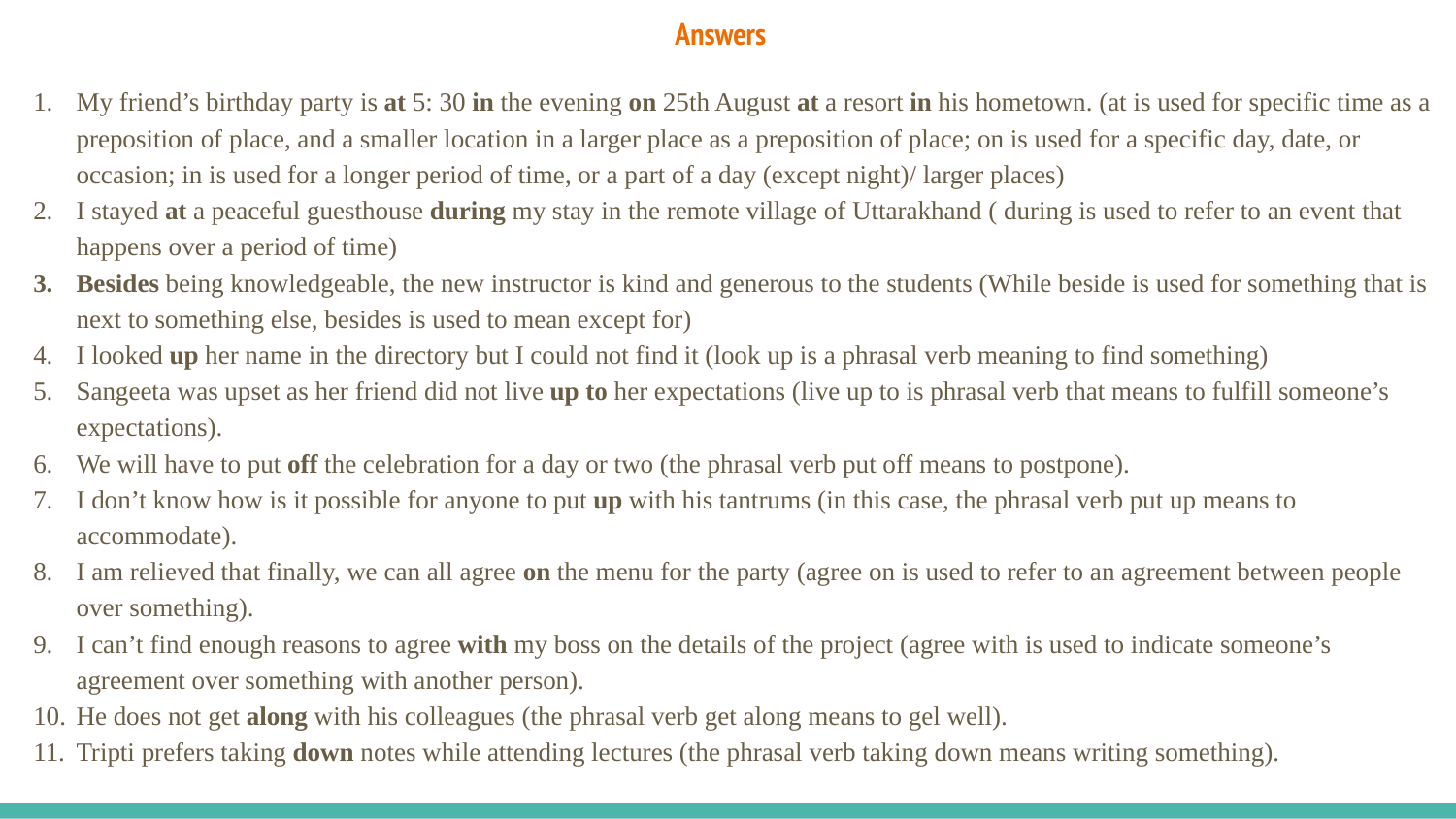

# Answers
My friend’s birthday party is at 5: 30 in the evening on 25th August at a resort in his hometown. (at is used for specific time as a preposition of place, and a smaller location in a larger place as a preposition of place; on is used for a specific day, date, or occasion; in is used for a longer period of time, or a part of a day (except night)/ larger places)
I stayed at a peaceful guesthouse during my stay in the remote village of Uttarakhand ( during is used to refer to an event that happens over a period of time)
Besides being knowledgeable, the new instructor is kind and generous to the students (While beside is used for something that is next to something else, besides is used to mean except for)
I looked up her name in the directory but I could not find it (look up is a phrasal verb meaning to find something)
Sangeeta was upset as her friend did not live up to her expectations (live up to is phrasal verb that means to fulfill someone’s expectations).
We will have to put off the celebration for a day or two (the phrasal verb put off means to postpone).
I don’t know how is it possible for anyone to put up with his tantrums (in this case, the phrasal verb put up means to accommodate).
I am relieved that finally, we can all agree on the menu for the party (agree on is used to refer to an agreement between people over something).
I can’t find enough reasons to agree with my boss on the details of the project (agree with is used to indicate someone’s agreement over something with another person).
He does not get along with his colleagues (the phrasal verb get along means to gel well).
Tripti prefers taking down notes while attending lectures (the phrasal verb taking down means writing something).